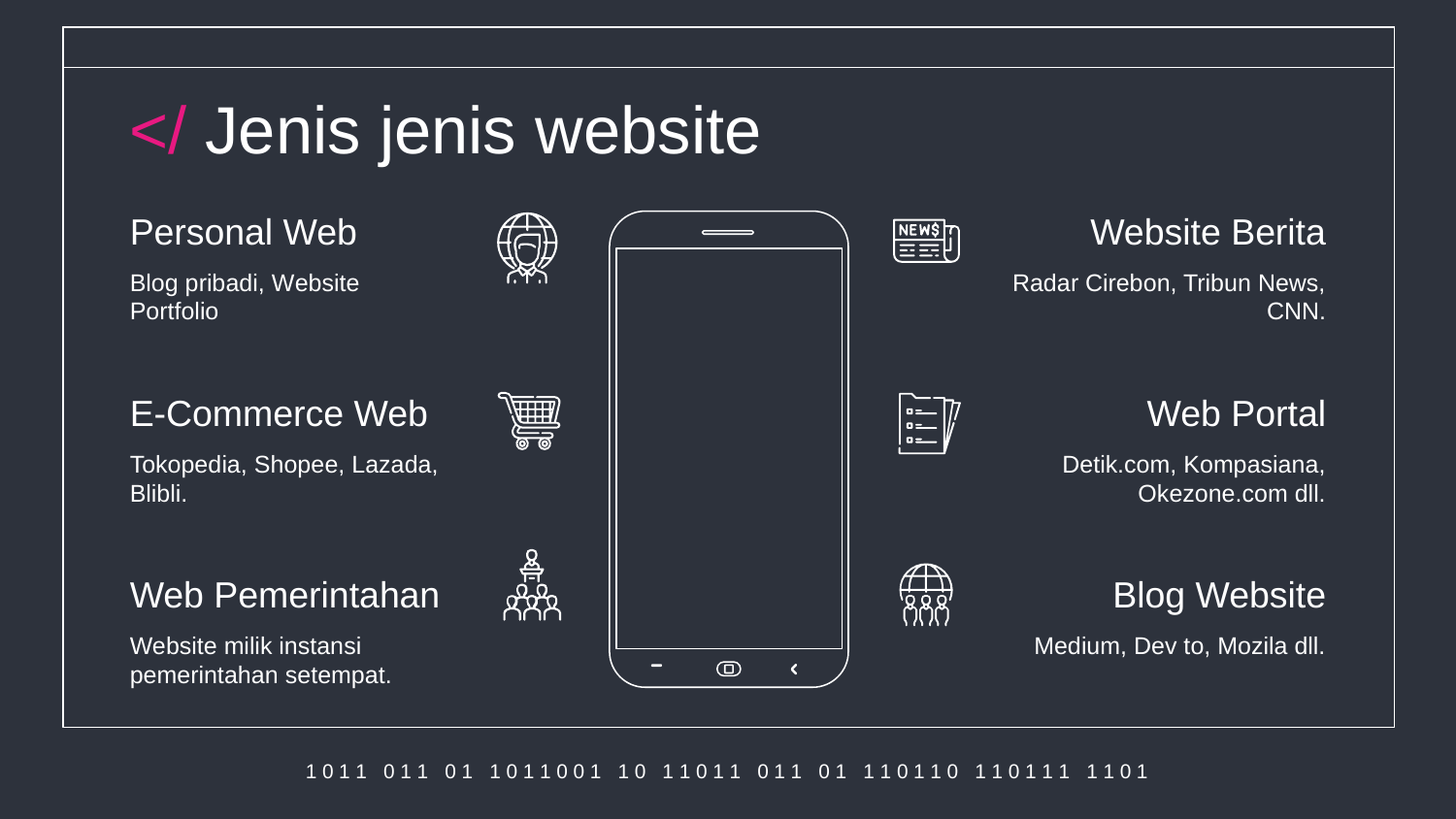

# </ Jenis jenis website
Personal Web
Website Berita

Blog pribadi, Website Portfolio
Radar Cirebon, Tribun News, CNN.
E-Commerce Web
Web Portal

Tokopedia, Shopee, Lazada, Blibli.
Detik.com, Kompasiana, Okezone.com dll.

Web Pemerintahan

Blog Website
Website milik instansi pemerintahan setempat.
Medium, Dev to, Mozila dll.